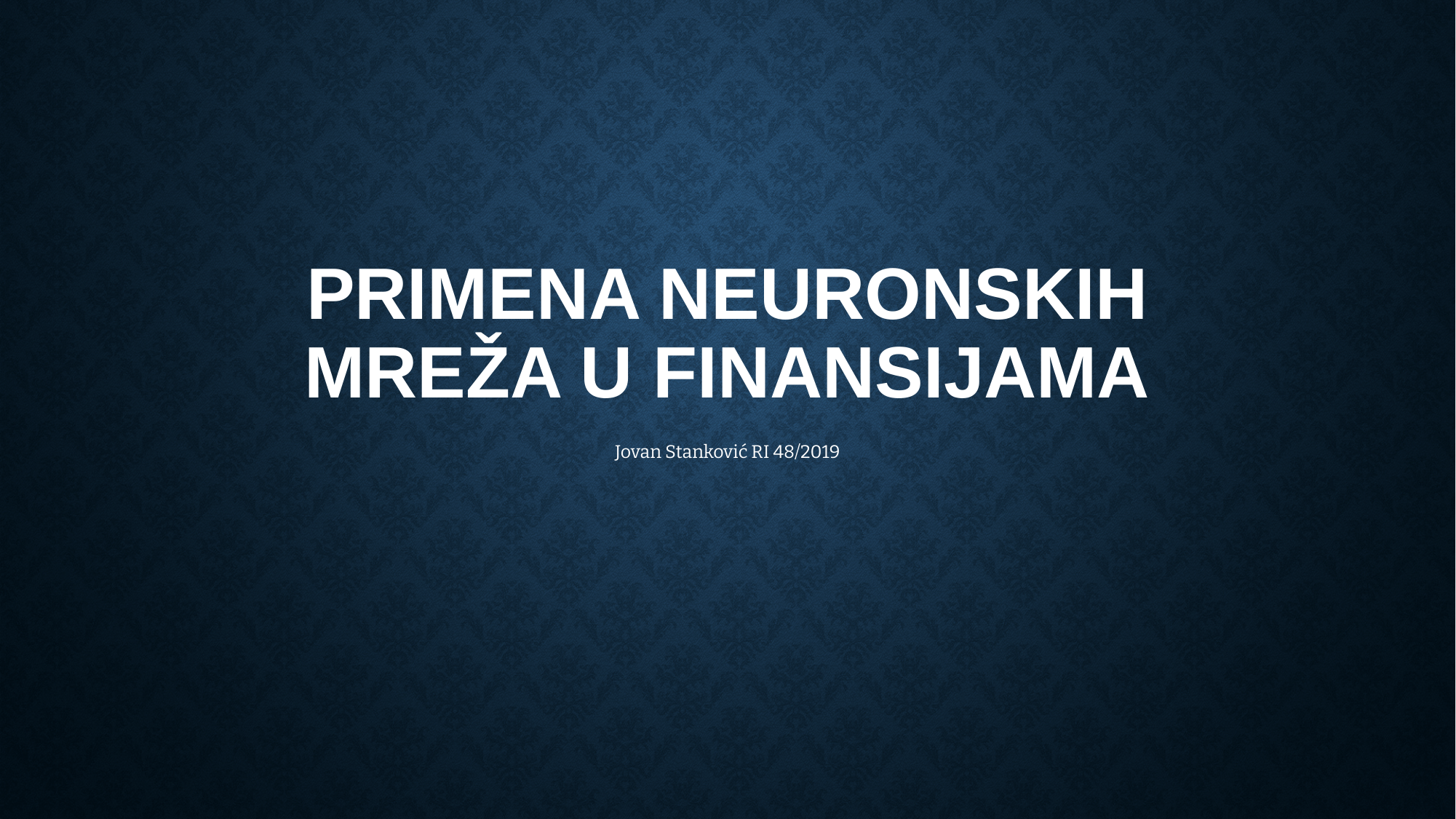

# PRIMENA NEURONSKIH MREŽA U FINANSIJAMA
Jovan Stanković RI 48/2019